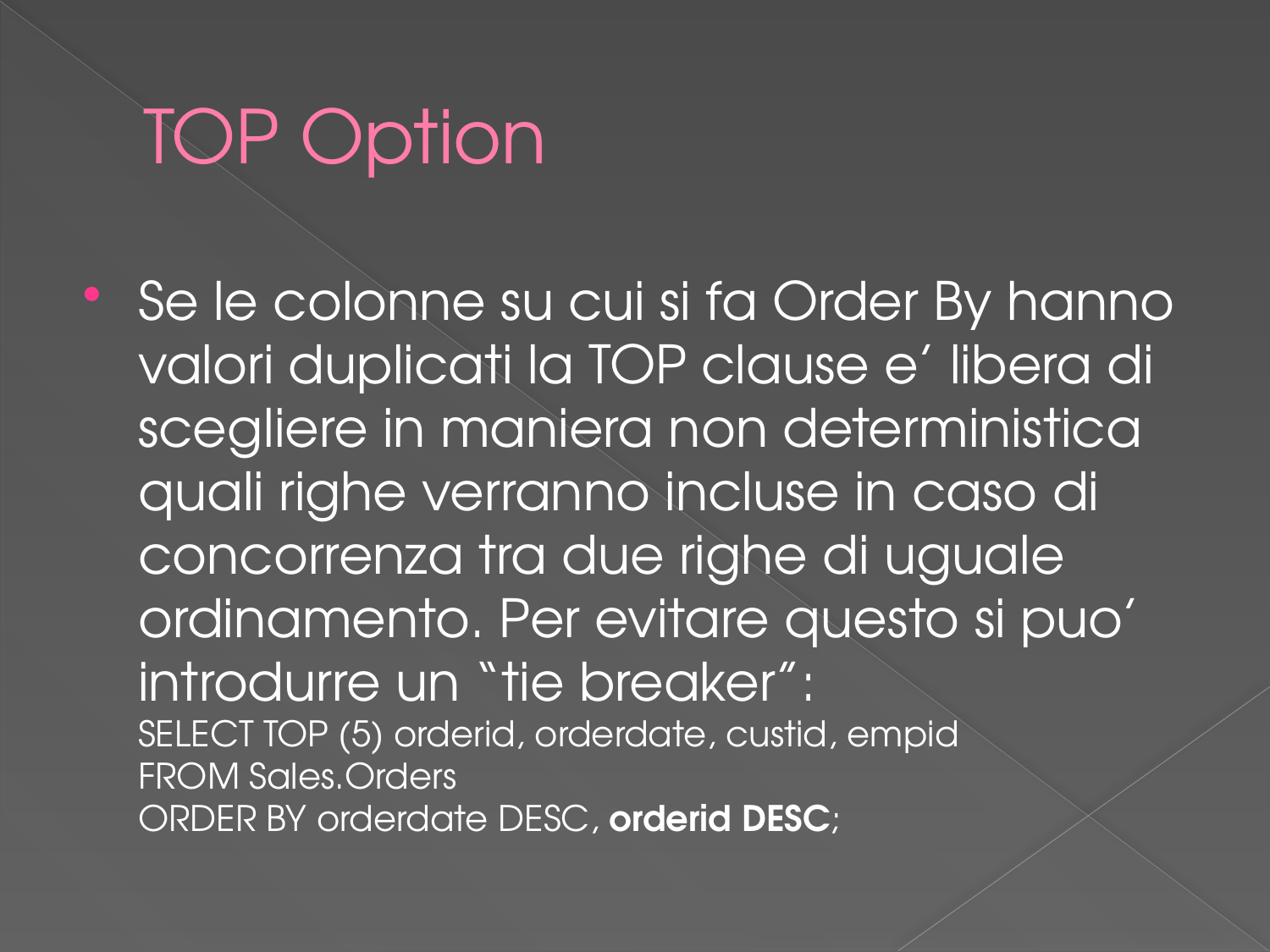

# TOP Option
Se le colonne su cui si fa Order By hanno valori duplicati la TOP clause e’ libera di scegliere in maniera non deterministica quali righe verranno incluse in caso di concorrenza tra due righe di uguale ordinamento. Per evitare questo si puo’ introdurre un “tie breaker”:
SELECT TOP (5) orderid, orderdate, custid, empid
FROM Sales.Orders
ORDER BY orderdate DESC, orderid DESC;